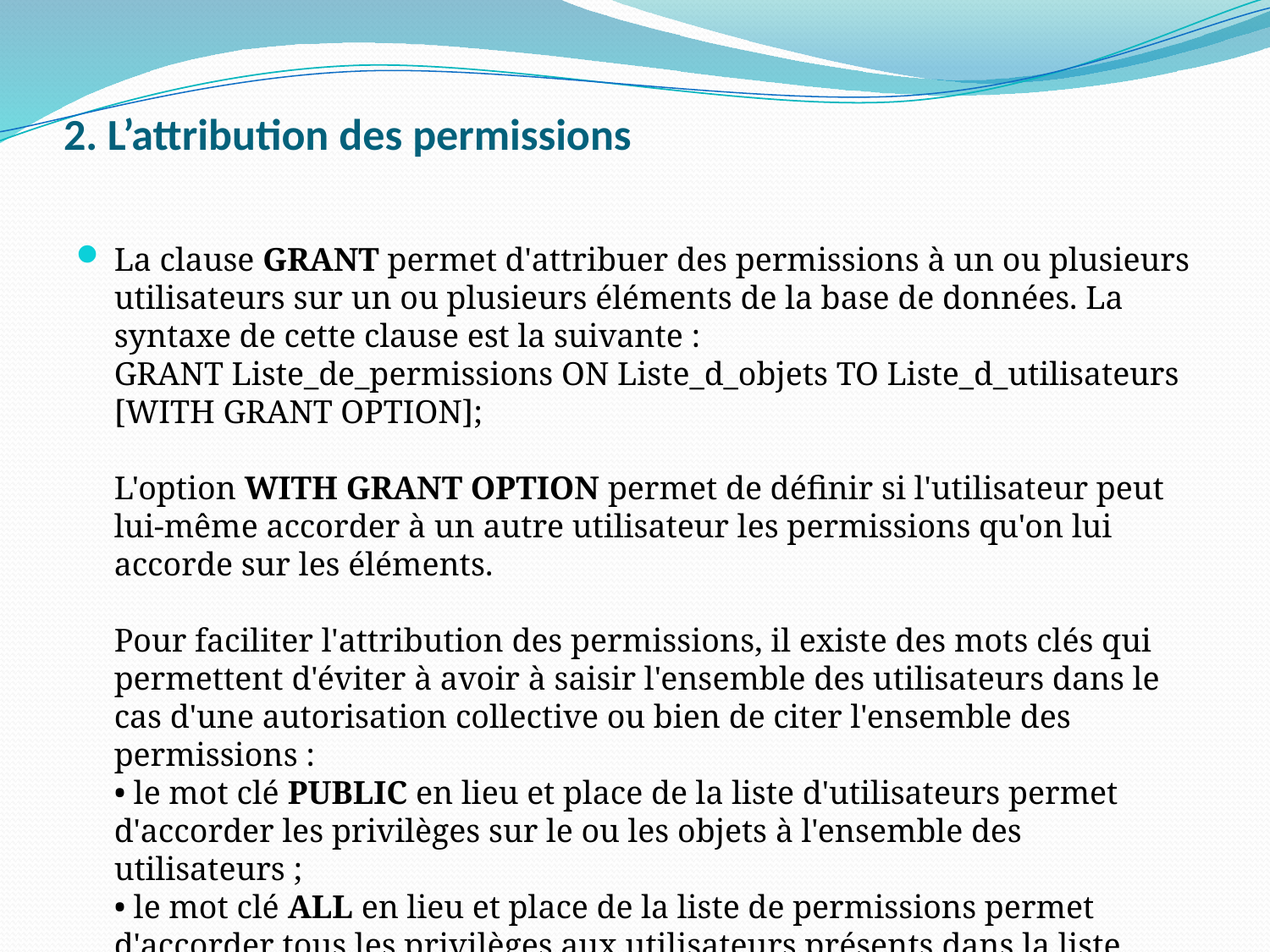

# 2. L’attribution des permissions
La clause GRANT permet d'attribuer des permissions à un ou plusieurs utilisateurs sur un ou plusieurs éléments de la base de données. La syntaxe de cette clause est la suivante :
GRANT Liste_de_permissions ON Liste_d_objets TO Liste_d_utilisateurs
[WITH GRANT OPTION];
L'option WITH GRANT OPTION permet de définir si l'utilisateur peut lui-même accorder à un autre utilisateur les permissions qu'on lui accorde sur les éléments.
Pour faciliter l'attribution des permissions, il existe des mots clés qui permettent d'éviter à avoir à saisir l'ensemble des utilisateurs dans le cas d'une autorisation collective ou bien de citer l'ensemble des permissions :
• le mot clé PUBLIC en lieu et place de la liste d'utilisateurs permet d'accorder les privilèges sur le ou les objets à l'ensemble des utilisateurs ;
• le mot clé ALL en lieu et place de la liste de permissions permet d'accorder tous les privilèges aux utilisateurs présents dans la liste.